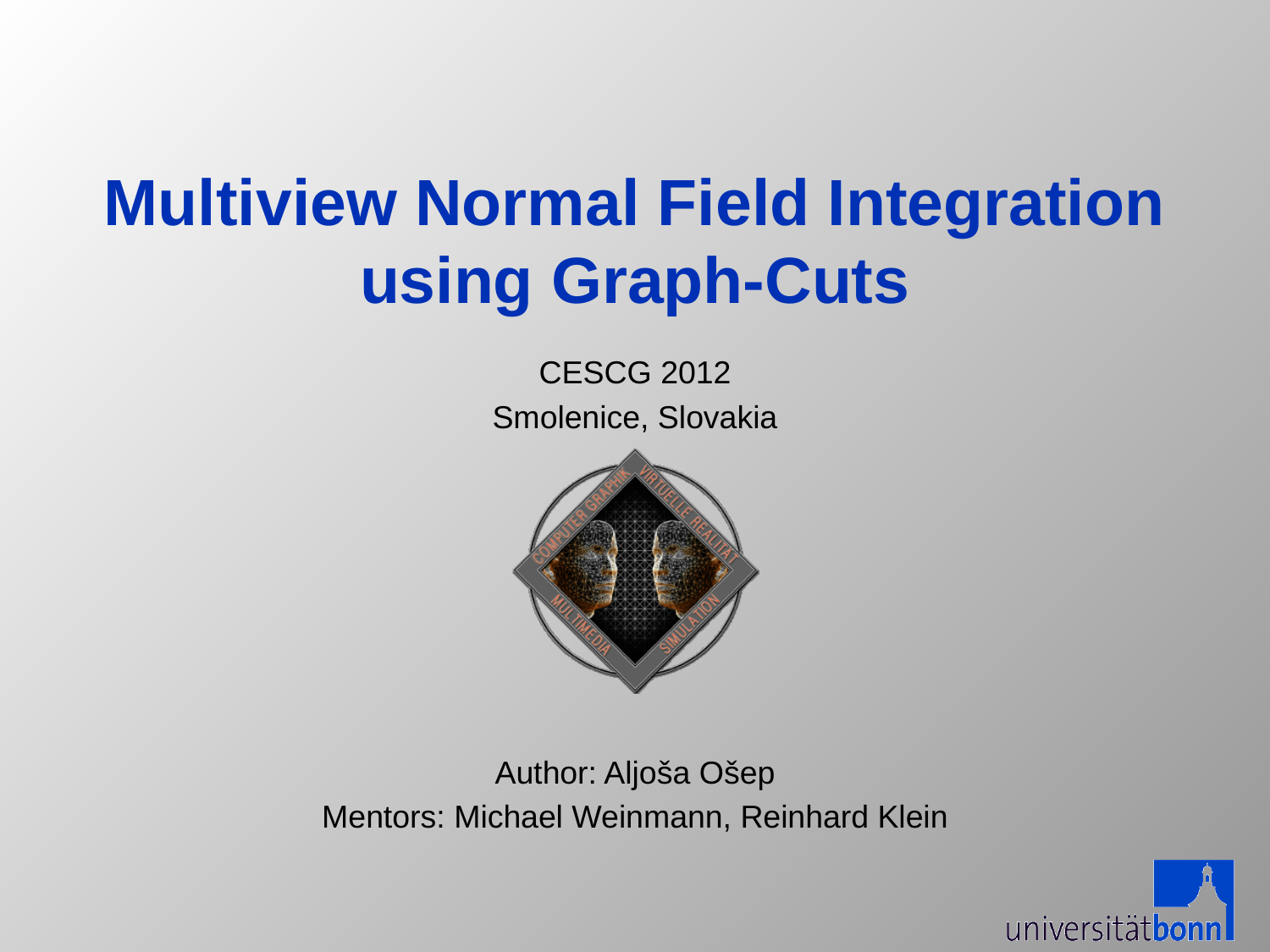

# Multiview Normal Field Integration using Graph-Cuts
CESCG 2012
Smolenice, Slovakia

Author: Aljoša Ošep
Mentors: Michael Weinmann, Reinhard Klein